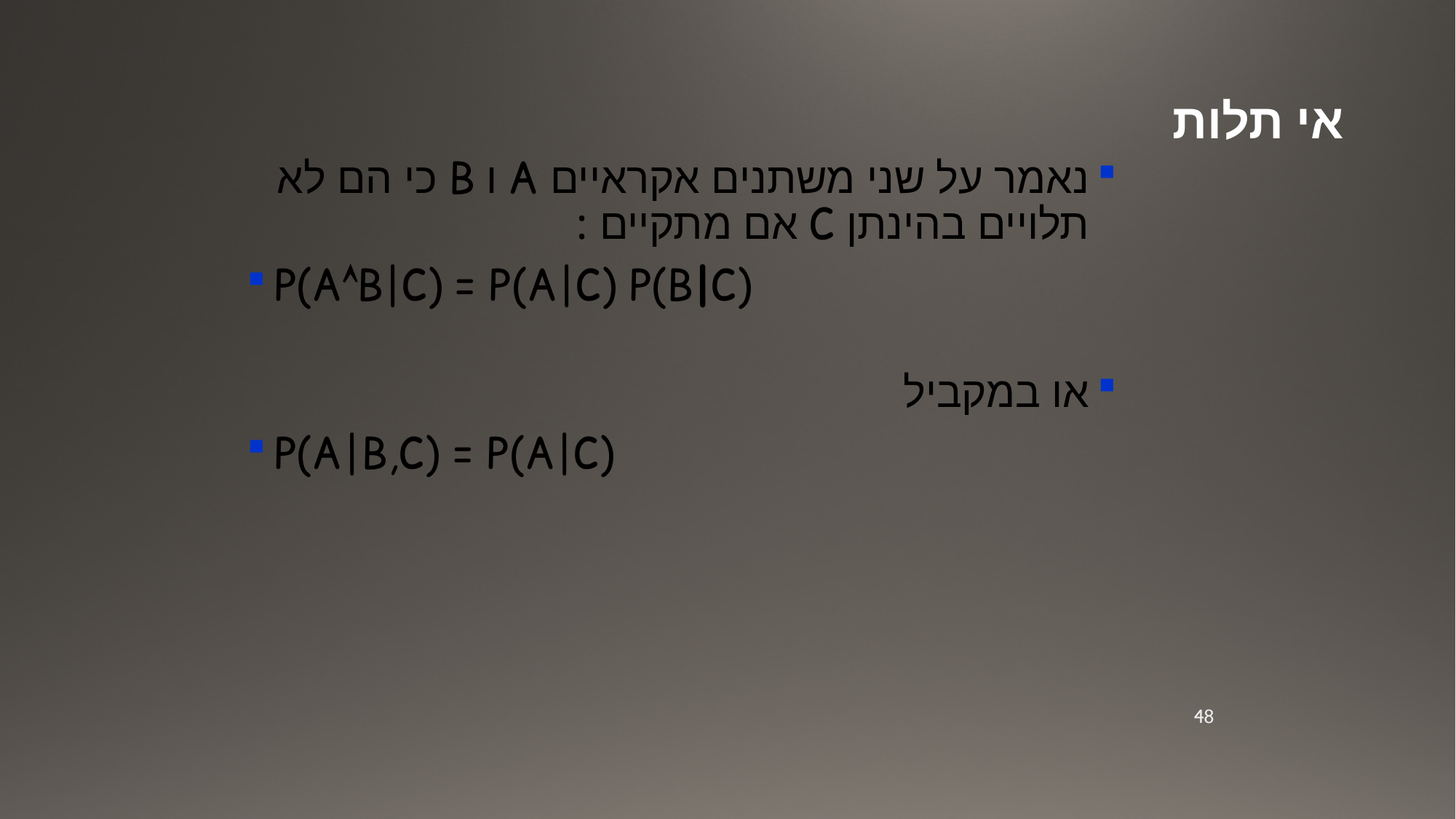

# אי תלות
נאמר על שני משתנים אקראיים A ו B כי הם לא תלויים בהינתן C אם מתקיים :
P(A∧B|C) = P(A|C) P(B|C)
או במקביל
P(A|B,C) = P(A|C)

48